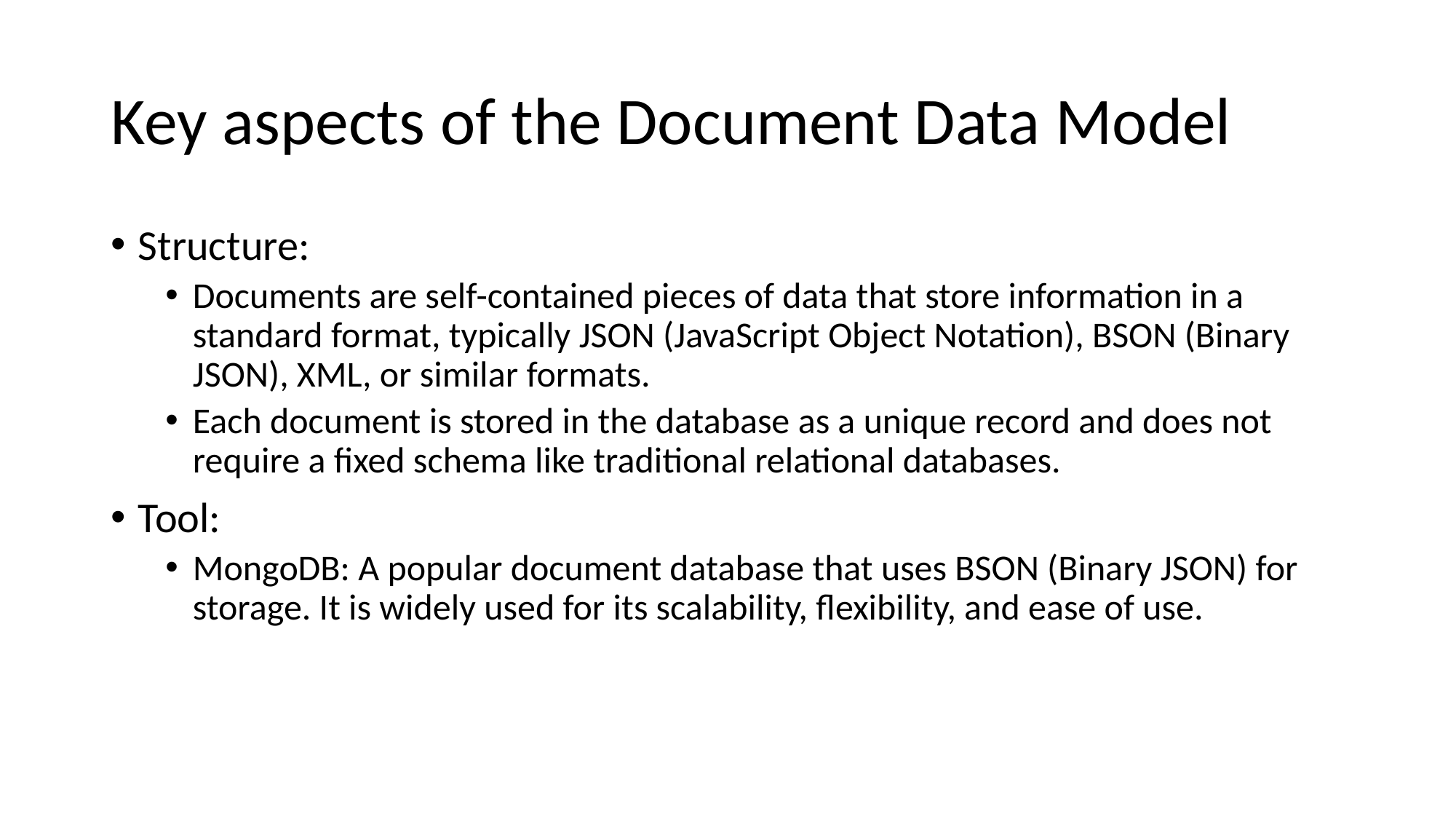

# Key aspects of the Document Data Model
Structure:
Documents are self-contained pieces of data that store information in a standard format, typically JSON (JavaScript Object Notation), BSON (Binary JSON), XML, or similar formats.
Each document is stored in the database as a unique record and does not require a fixed schema like traditional relational databases.
Tool:
MongoDB: A popular document database that uses BSON (Binary JSON) for storage. It is widely used for its scalability, flexibility, and ease of use.